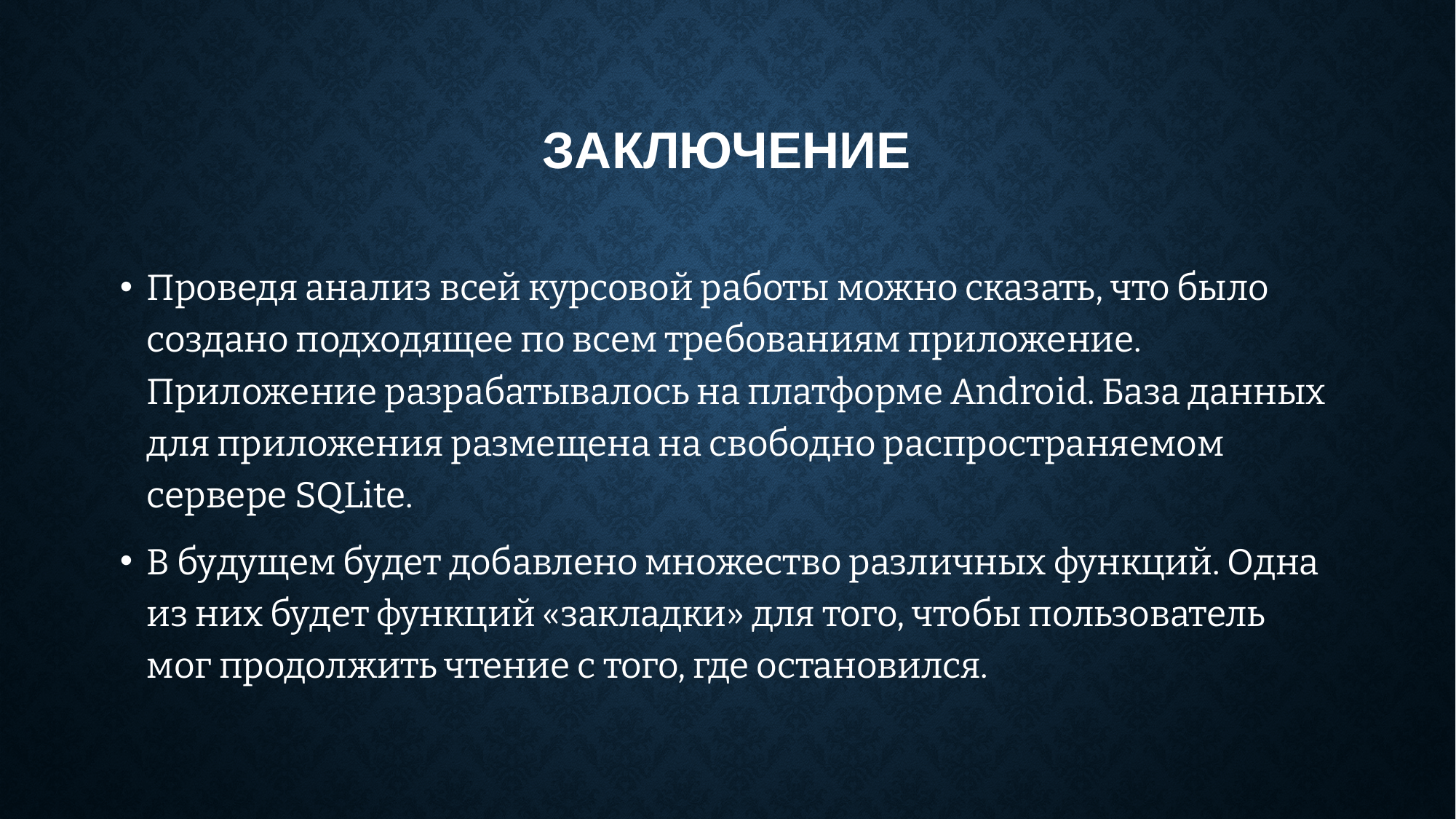

# Заключение
Проведя анализ всей курсовой работы можно сказать, что было создано подходящее по всем требованиям приложение. Приложение разрабатывалось на платформе Android. База данных для приложения размещена на свободно распространяемом сервере SQLite.
В будущем будет добавлено множество различных функций. Одна из них будет функций «закладки» для того, чтобы пользователь мог продолжить чтение с того, где остановился.